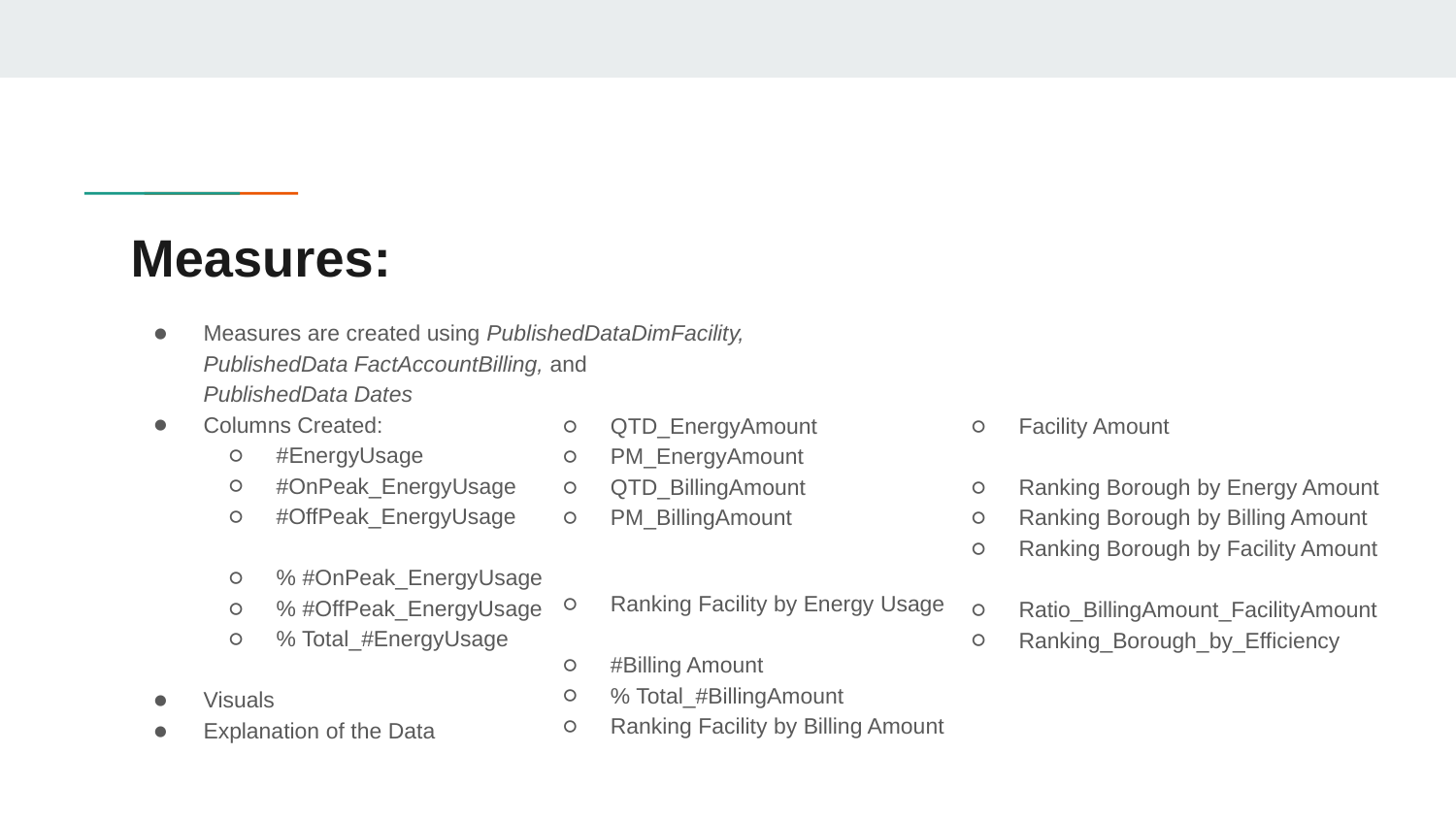

# Measures:
Measures are created using PublishedDataDimFacility,
PublishedData FactAccountBilling, and
PublishedData Dates
Columns Created:
#EnergyUsage
#OnPeak_EnergyUsage
#OffPeak_EnergyUsage

% #OnPeak_EnergyUsage
% #OffPeak_EnergyUsage
% Total_#EnergyUsage

Visuals
Explanation of the Data
QTD_EnergyAmount
PM_EnergyAmount
QTD_BillingAmount
PM_BillingAmount

Ranking Facility by Energy Usage
#Billing Amount
% Total_#BillingAmount
Ranking Facility by Billing Amount
Facility Amount

Ranking Borough by Energy Amount
Ranking Borough by Billing Amount
Ranking Borough by Facility Amount

Ratio_BillingAmount_FacilityAmount
Ranking_Borough_by_Efficiency